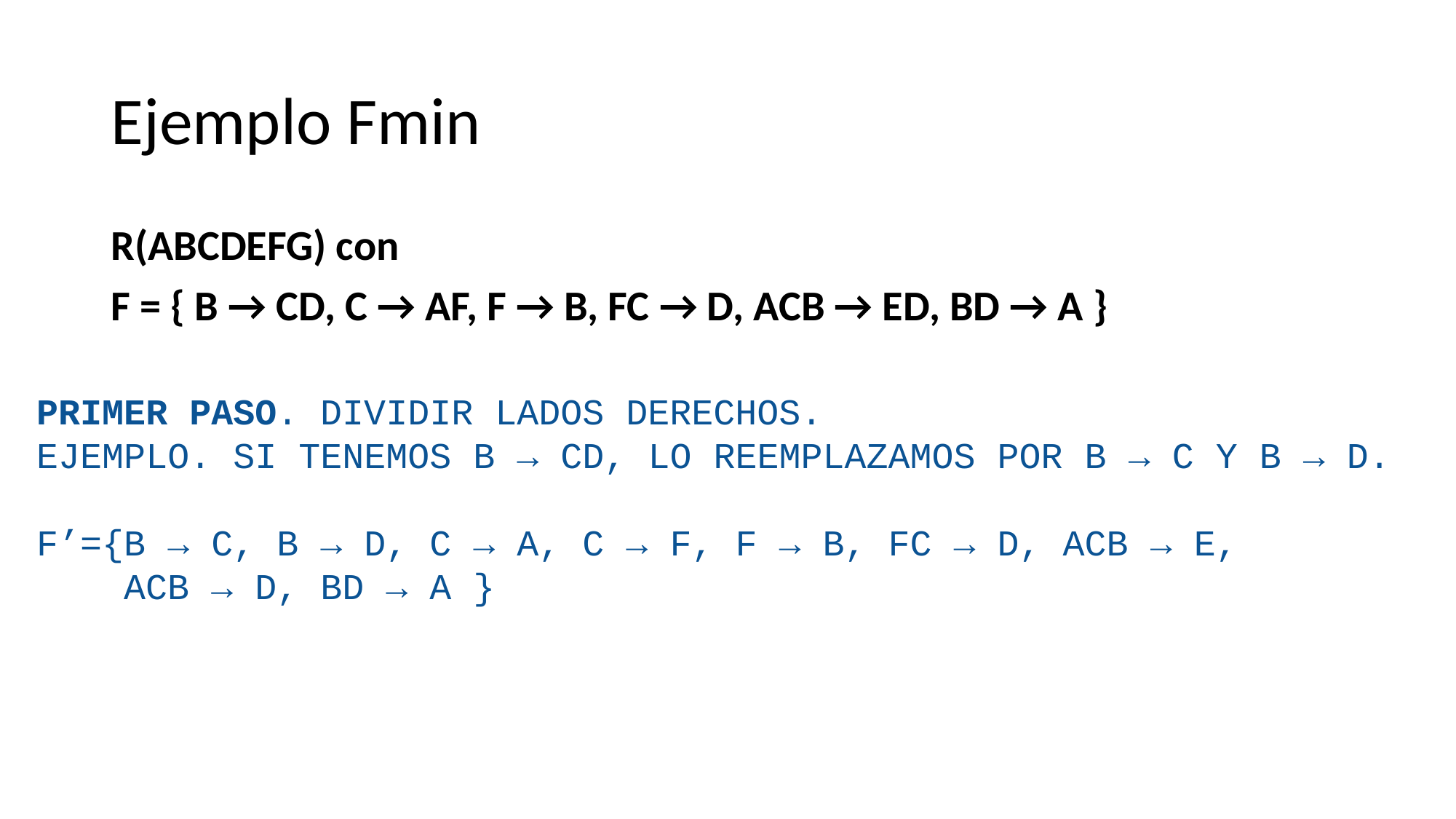

# Ejemplo Fmin
R(ABCDEFG) con
F = { B → CD, C → AF, F → B, FC → D, ACB → ED, BD → A }

PRIMER PASO. DIVIDIR LADOS DERECHOS.
EJEMPLO. SI TENEMOS B → CD, LO REEMPLAZAMOS POR B → C Y B → D.
F’={B → C, B → D, C → A, C → F, F → B, FC → D, ACB → E,
    ACB → D, BD → A }